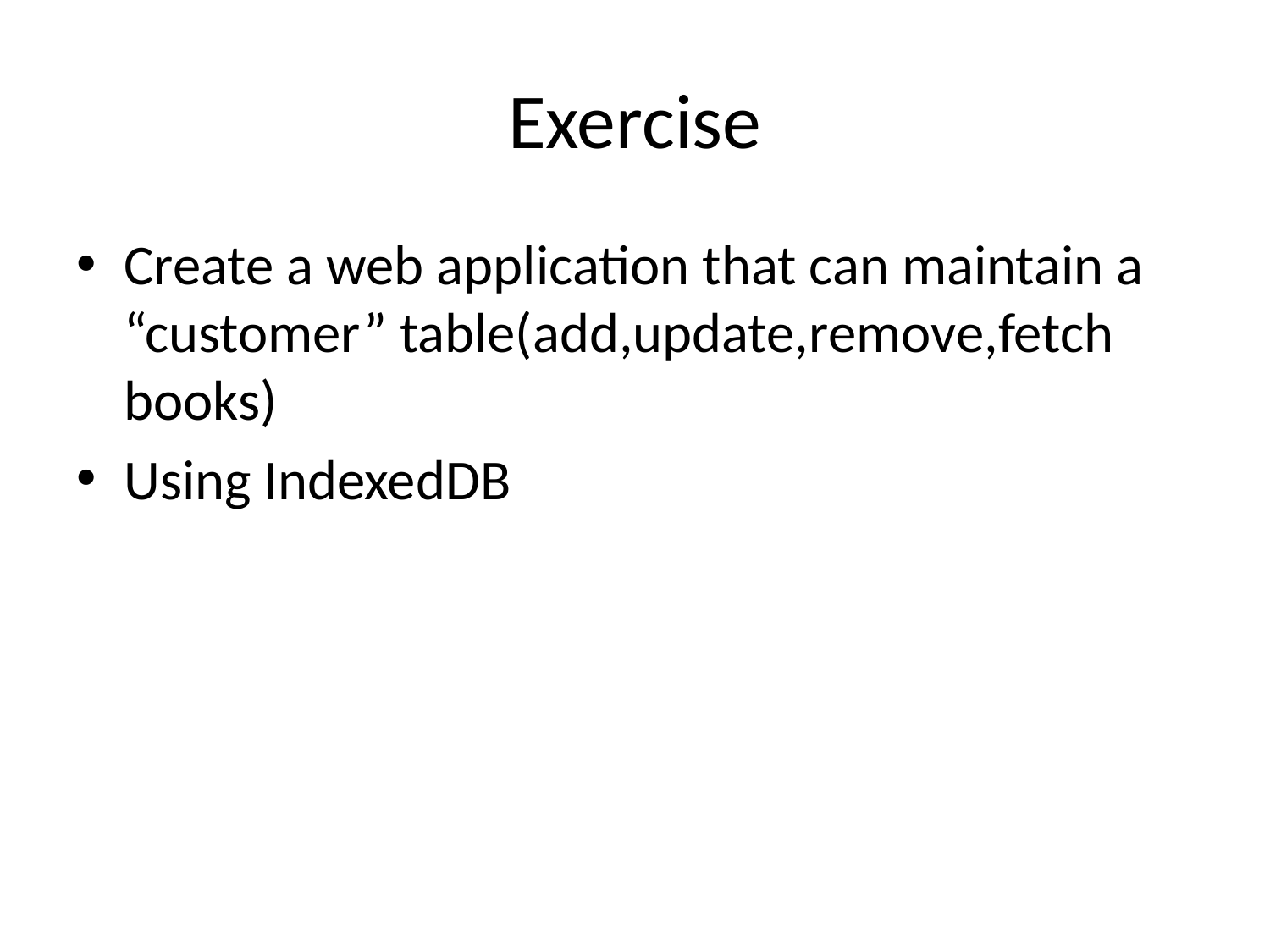

# Exercise
Create a web application that can maintain a “customer” table(add,update,remove,fetch books)
Using IndexedDB